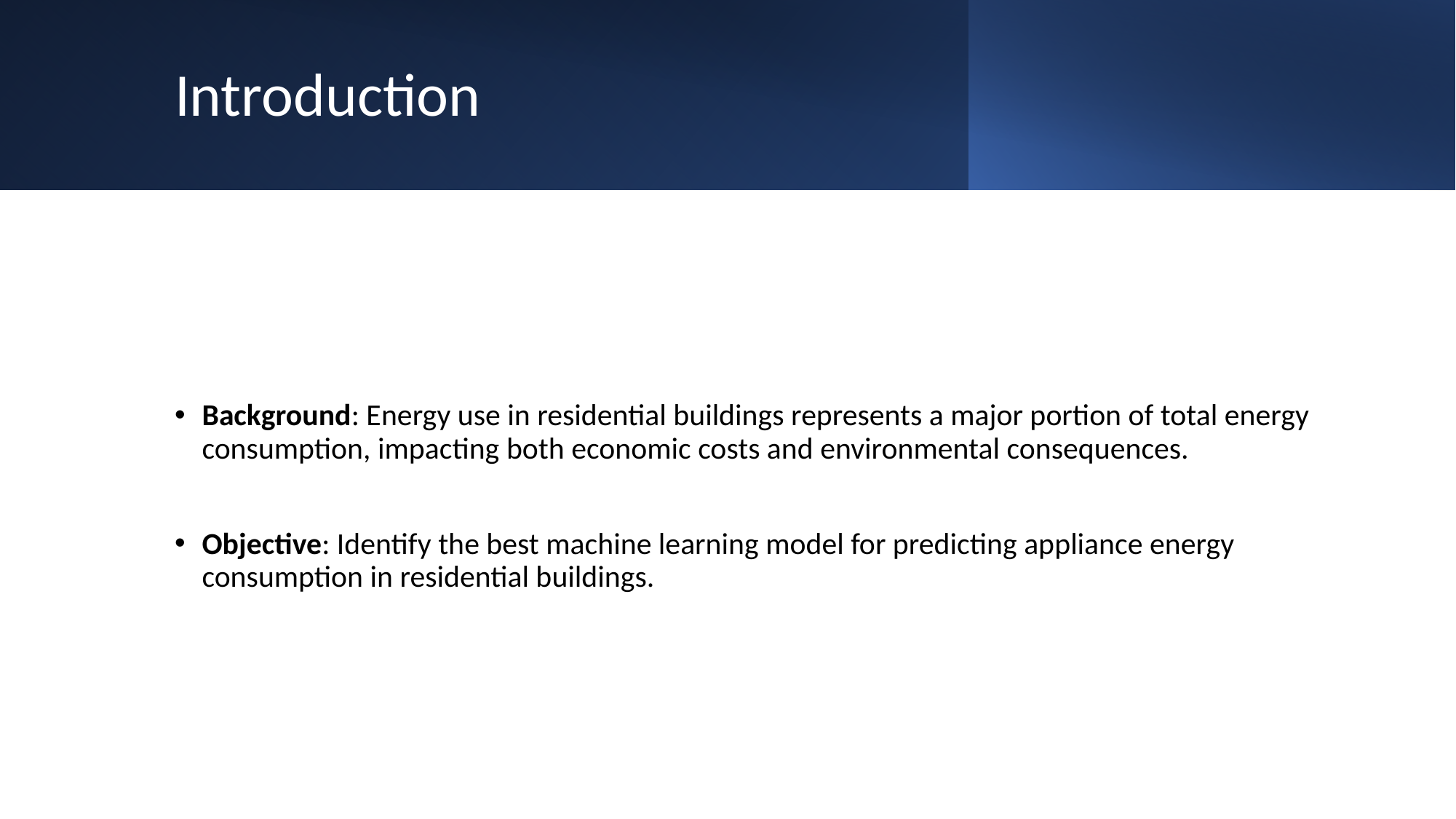

# Introduction
Background: Energy use in residential buildings represents a major portion of total energy consumption, impacting both economic costs and environmental consequences.

Objective: Identify the best machine learning model for predicting appliance energy consumption in residential buildings.